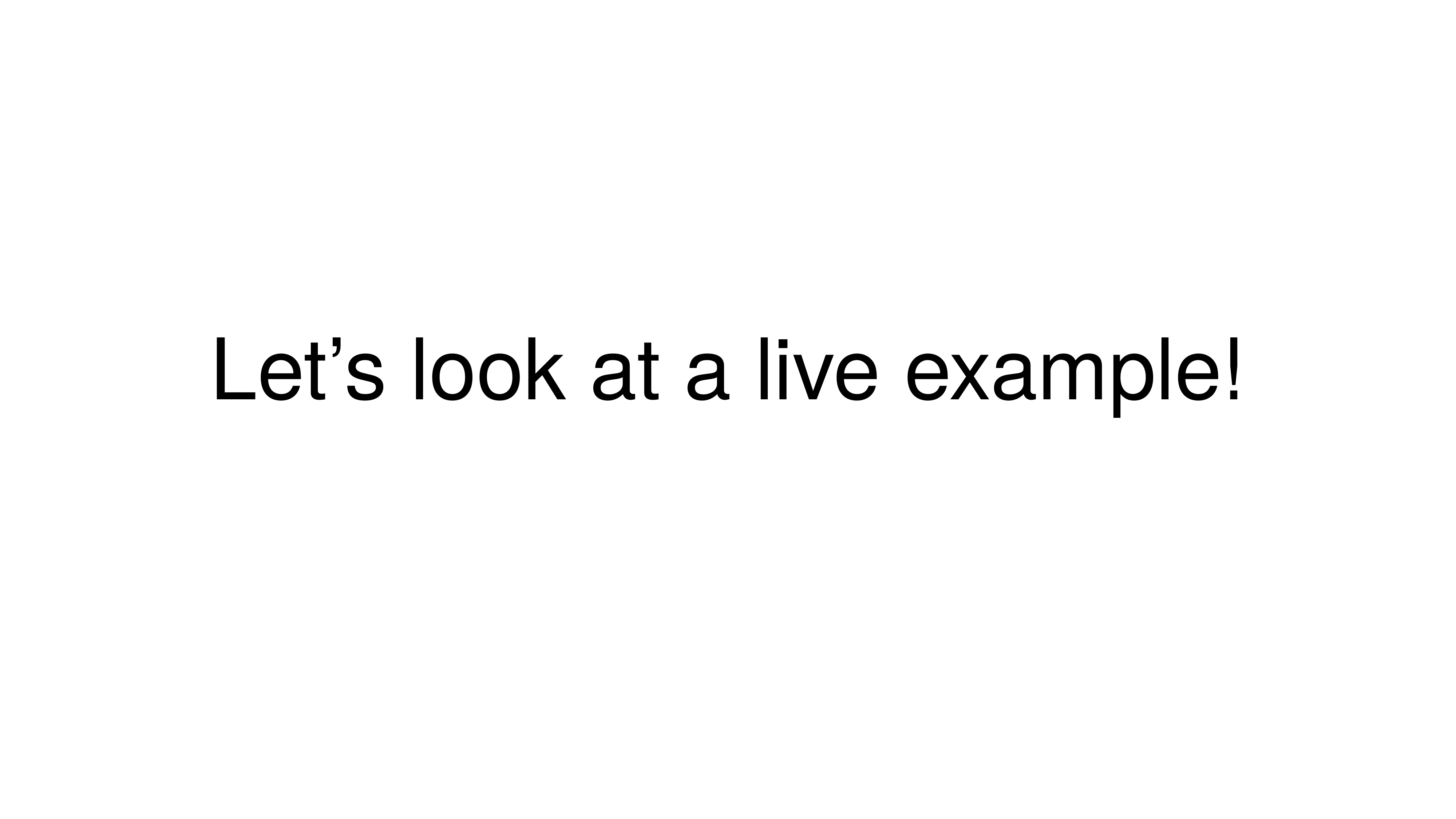

# Let’s look at a live example!